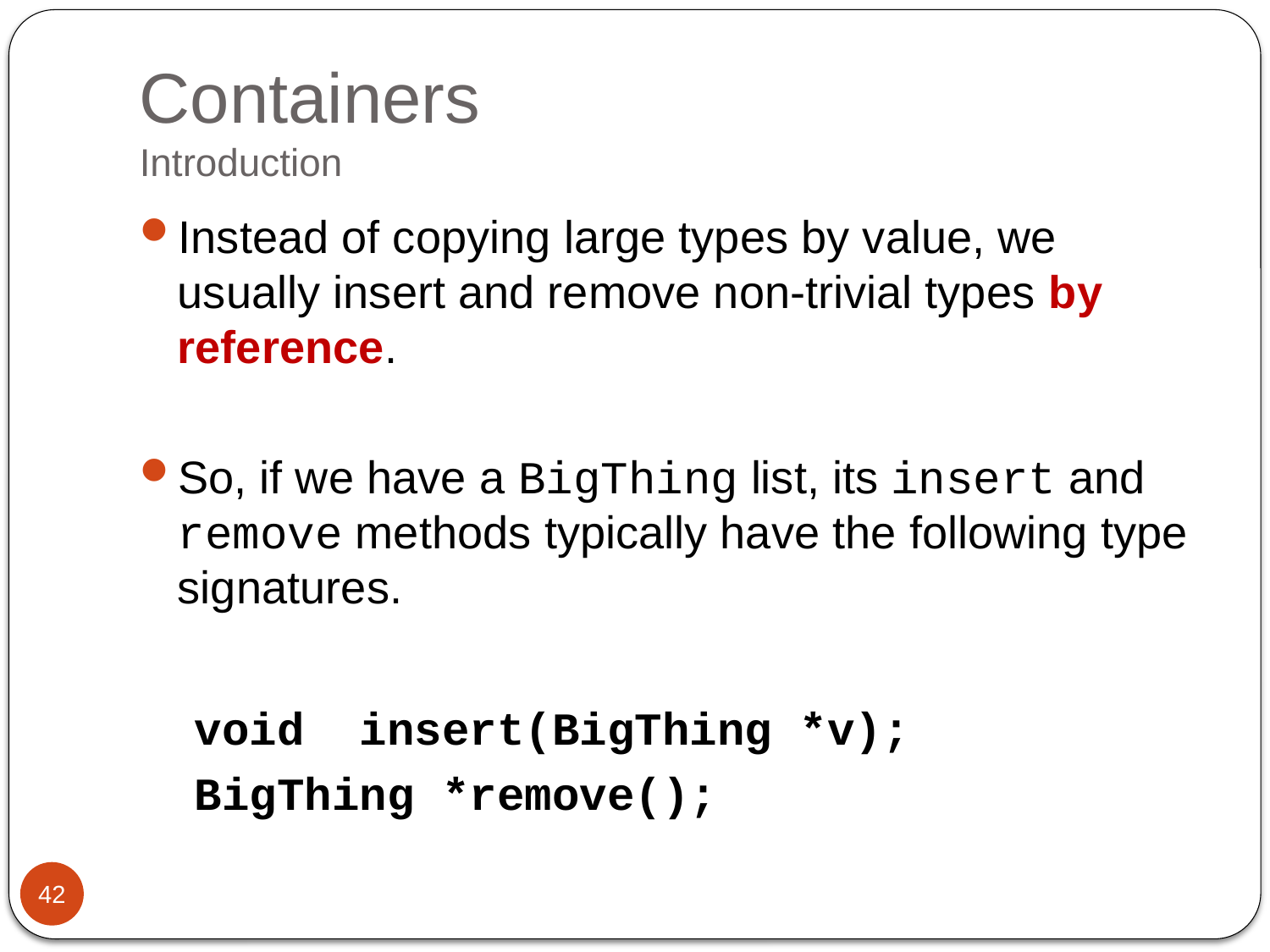

# Containers Introduction
Instead of copying large types by value, we usually insert and remove non-trivial types by reference.

So, if we have a BigThing list, its insert and remove methods typically have the following type signatures.

  void  insert(BigThing *v);
  BigThing *remove();
42